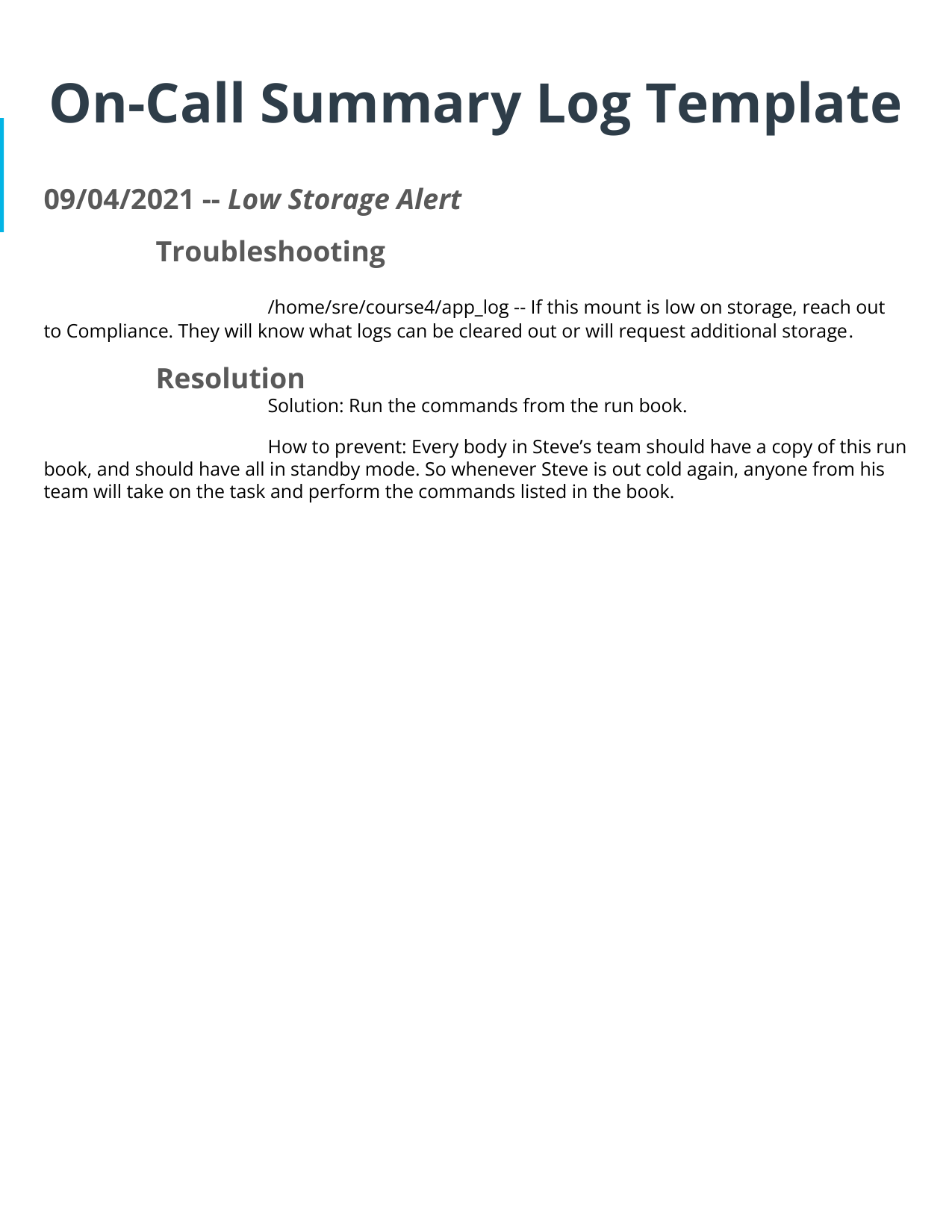

# On-Call Summary Log Template
09/04/2021 -- Low Storage Alert
	Troubleshooting
		/home/sre/course4/app_log -- If this mount is low on storage, reach out to Compliance. They will know what logs can be cleared out or will request additional storage.
	Resolution
		Solution: Run the commands from the run book.
		How to prevent: Every body in Steve’s team should have a copy of this run book, and should have all in standby mode. So whenever Steve is out cold again, anyone from his team will take on the task and perform the commands listed in the book.